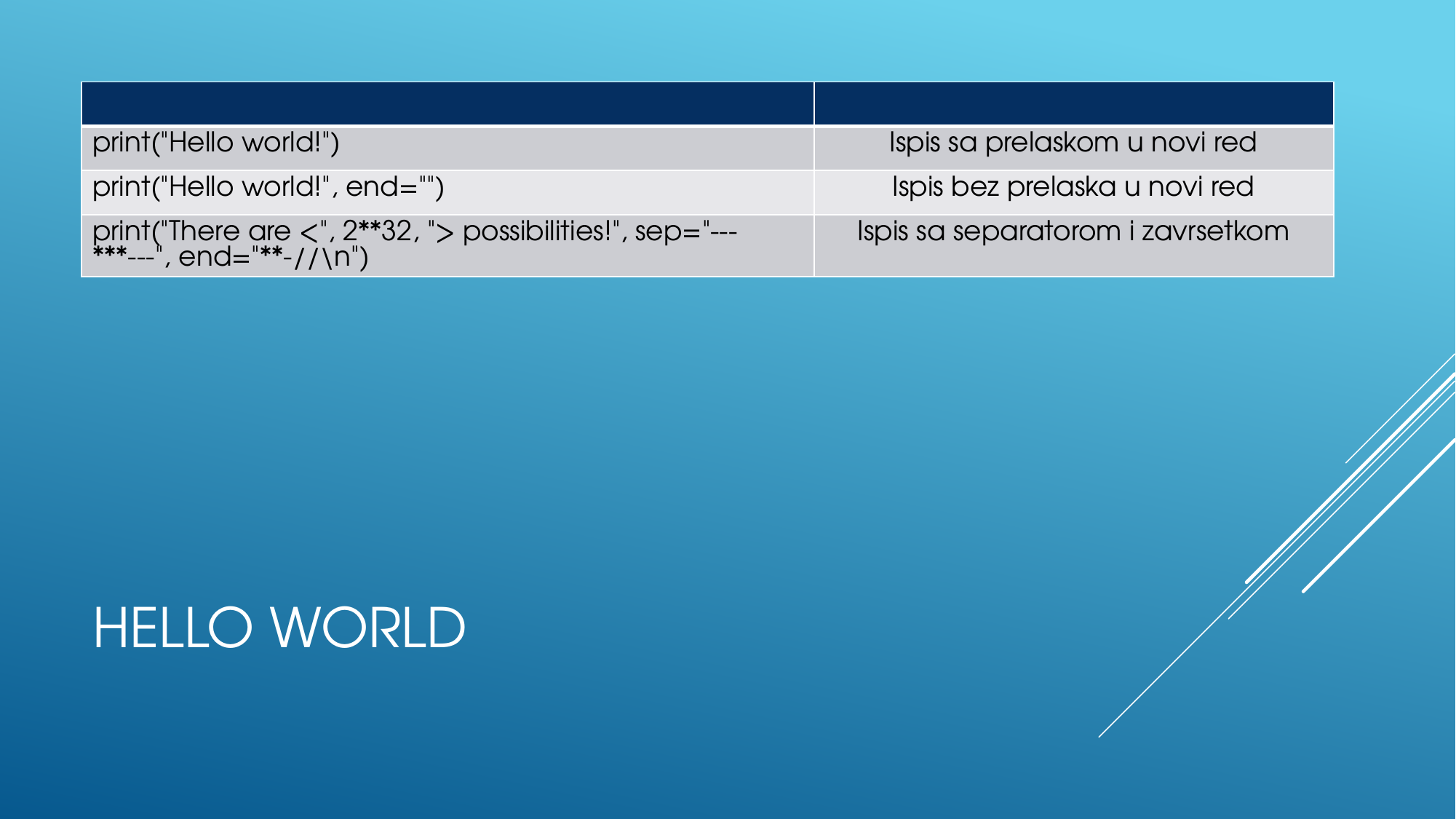

|  |  |
| --- | --- |
| print("Hello world!") | Ispis sa prelaskom u novi red |
| print("Hello world!", end="") | Ispis bez prelaska u novi red |
| print("There are <", 2\*\*32, "> possibilities!", sep="---\*\*\*---", end="\*\*-//\n") | Ispis sa separatorom i zavrsetkom |
# Hello world